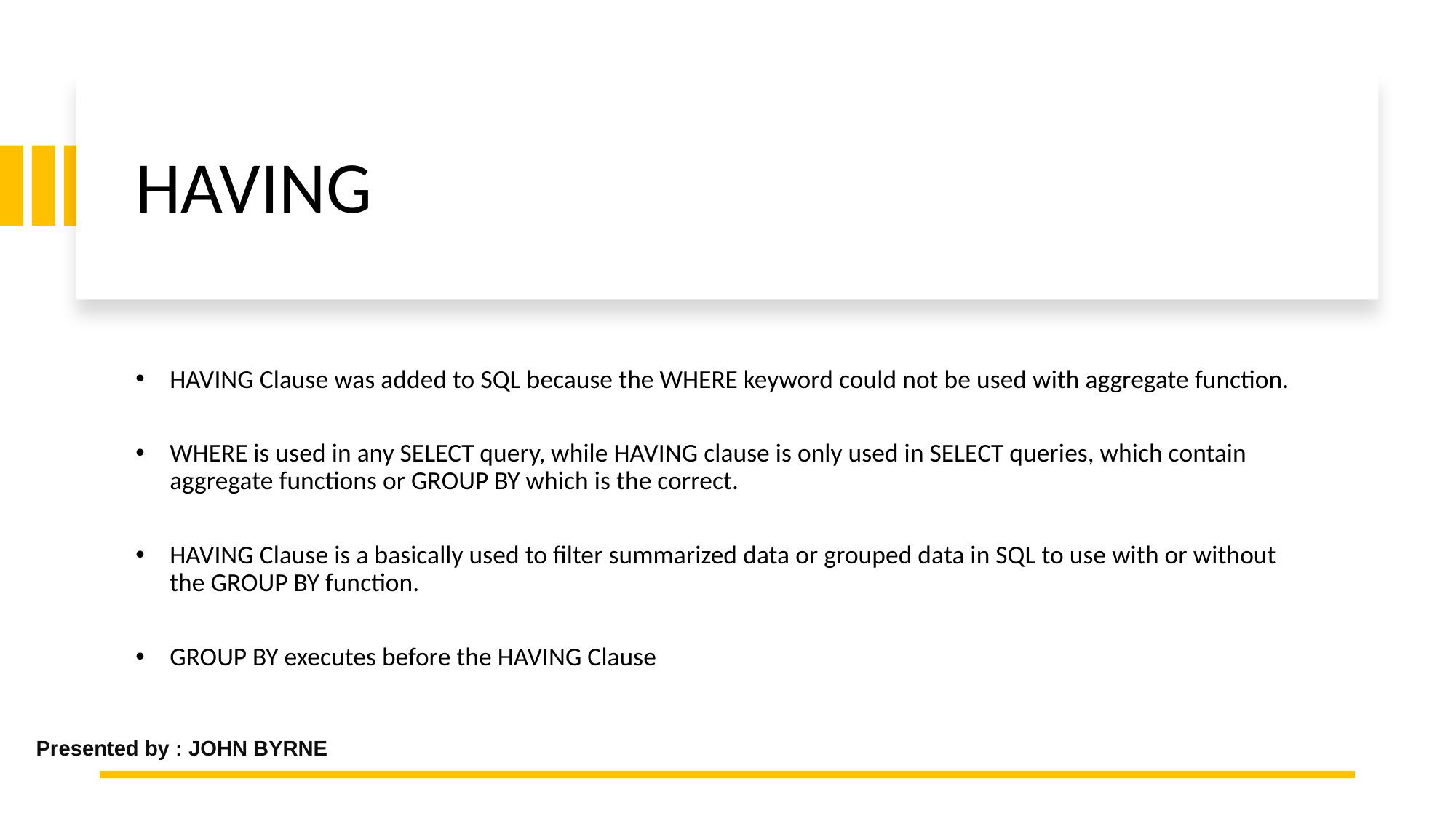

# HAVING

HAVING Clause was added to SQL because the WHERE keyword could not be used with aggregate function.

WHERE is used in any SELECT query, while HAVING clause is only used in SELECT queries, which contain aggregate functions or GROUP BY which is the correct.

HAVING Clause is a basically used to filter summarized data or grouped data in SQL to use with or without the GROUP BY function.

GROUP BY executes before the HAVING Clause

Presented by : JOHN BYRNE